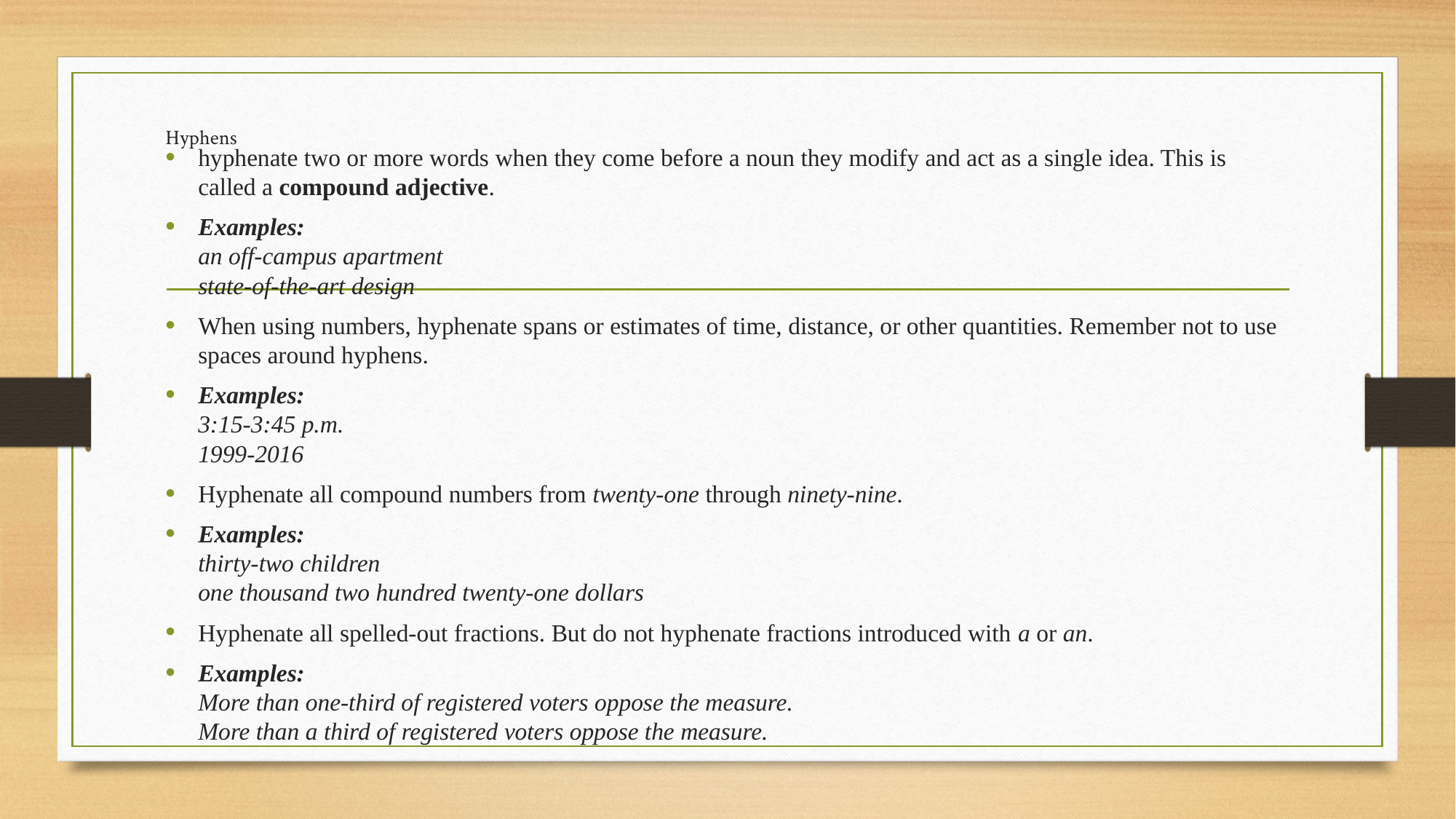

# Hyphens
hyphenate two or more words when they come before a noun they modify and act as a single idea. This is called a compound adjective.
Examples:
an off-campus apartment
state-of-the-art design
When using numbers, hyphenate spans or estimates of time, distance, or other quantities. Remember not to use spaces around hyphens.
Examples:
3:15-3:45 p.m.
1999-2016
Hyphenate all compound numbers from twenty-one through ninety-nine.
Examples:
thirty-two children
one thousand two hundred twenty-one dollars
Hyphenate all spelled-out fractions. But do not hyphenate fractions introduced with a or an.
Examples:
More than one-third of registered voters oppose the measure.
More than a third of registered voters oppose the measure.